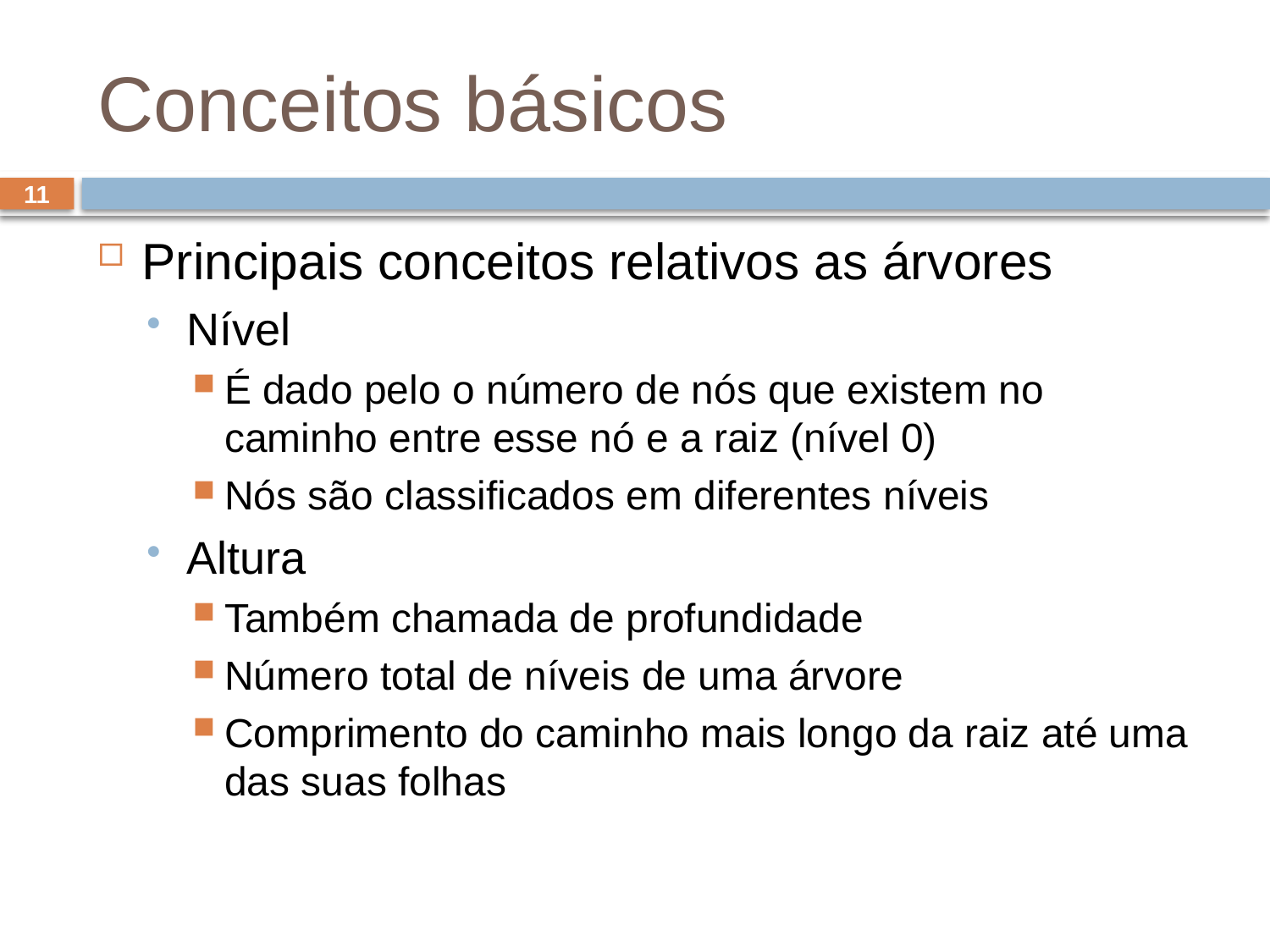

# Conceitos básicos
11
Principais conceitos relativos as árvores
Nível
É dado pelo o número de nós que existem no caminho entre esse nó e a raiz (nível 0)
Nós são classificados em diferentes níveis
Altura
Também chamada de profundidade
Número total de níveis de uma árvore
Comprimento do caminho mais longo da raiz até uma das suas folhas